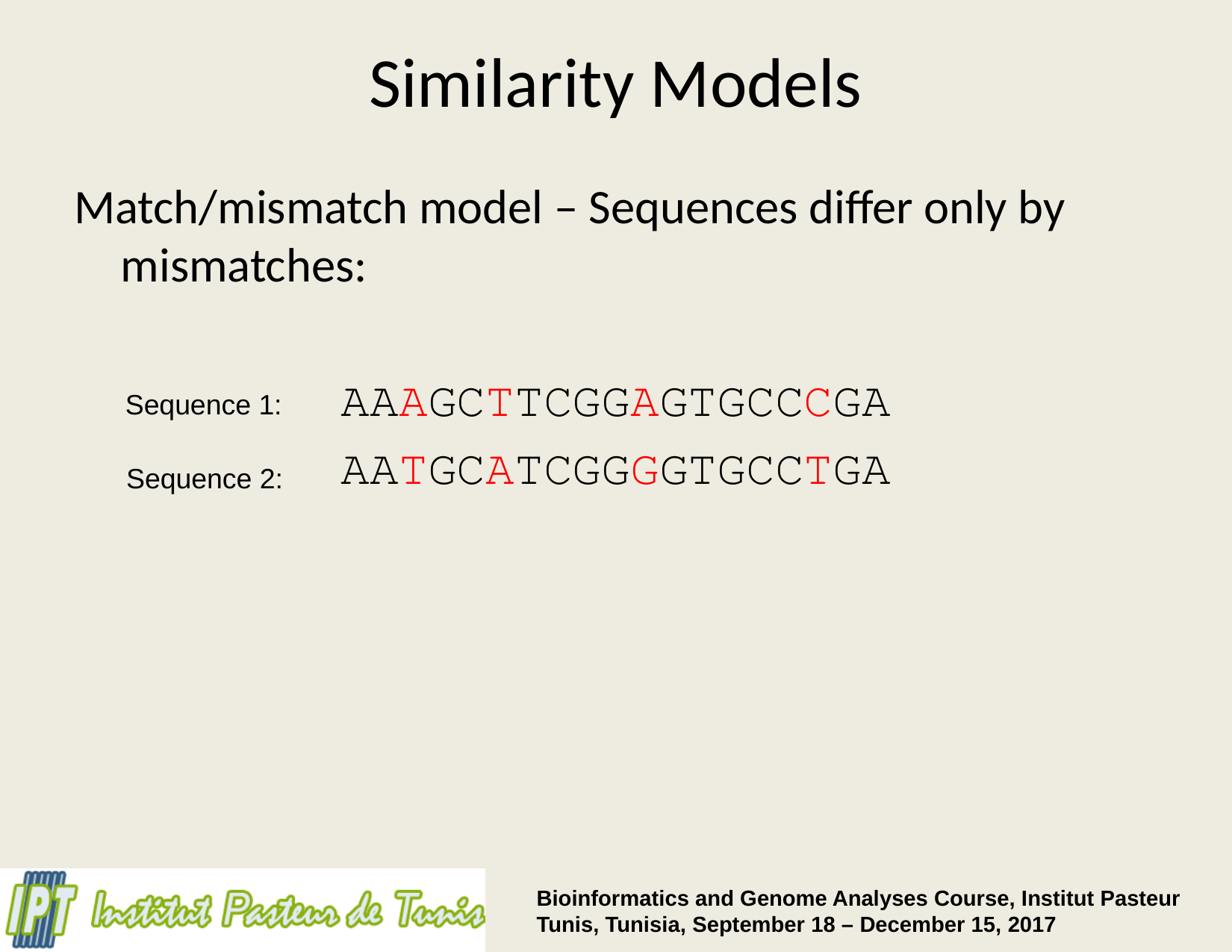

# Similarity Models
Match/mismatch model – Sequences differ only by mismatches:

AAAGCTTCGGAGTGCCCGA
AATGCATCGGGGTGCCTGA

Sequence 1:
Sequence 2: